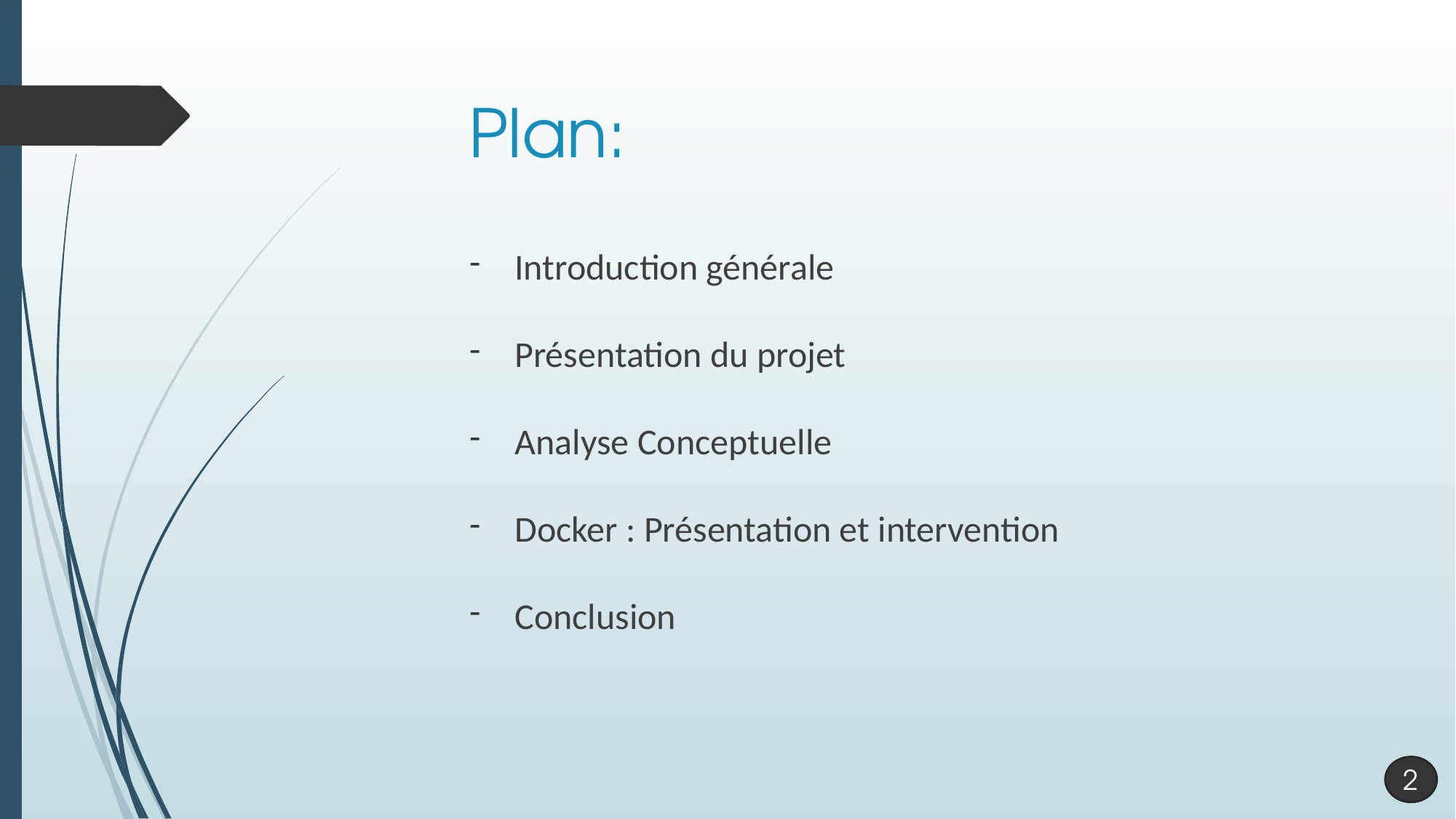

# Plan:
Introduction générale

Présentation du projet

Analyse Conceptuelle

Docker : Présentation et intervention

Conclusion
2